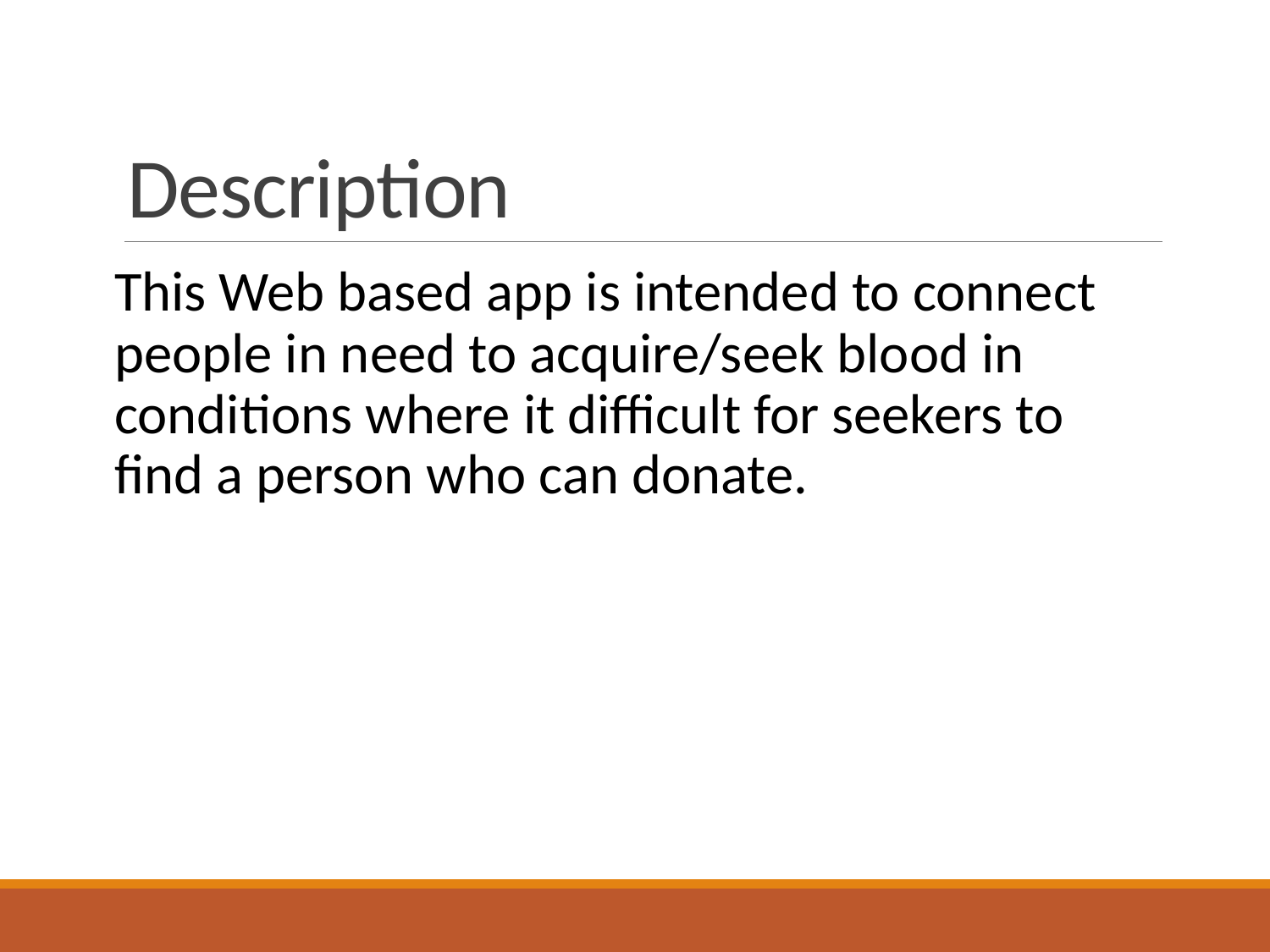

# Description
This Web based app is intended to connect people in need to acquire/seek blood in conditions where it difficult for seekers to find a person who can donate.